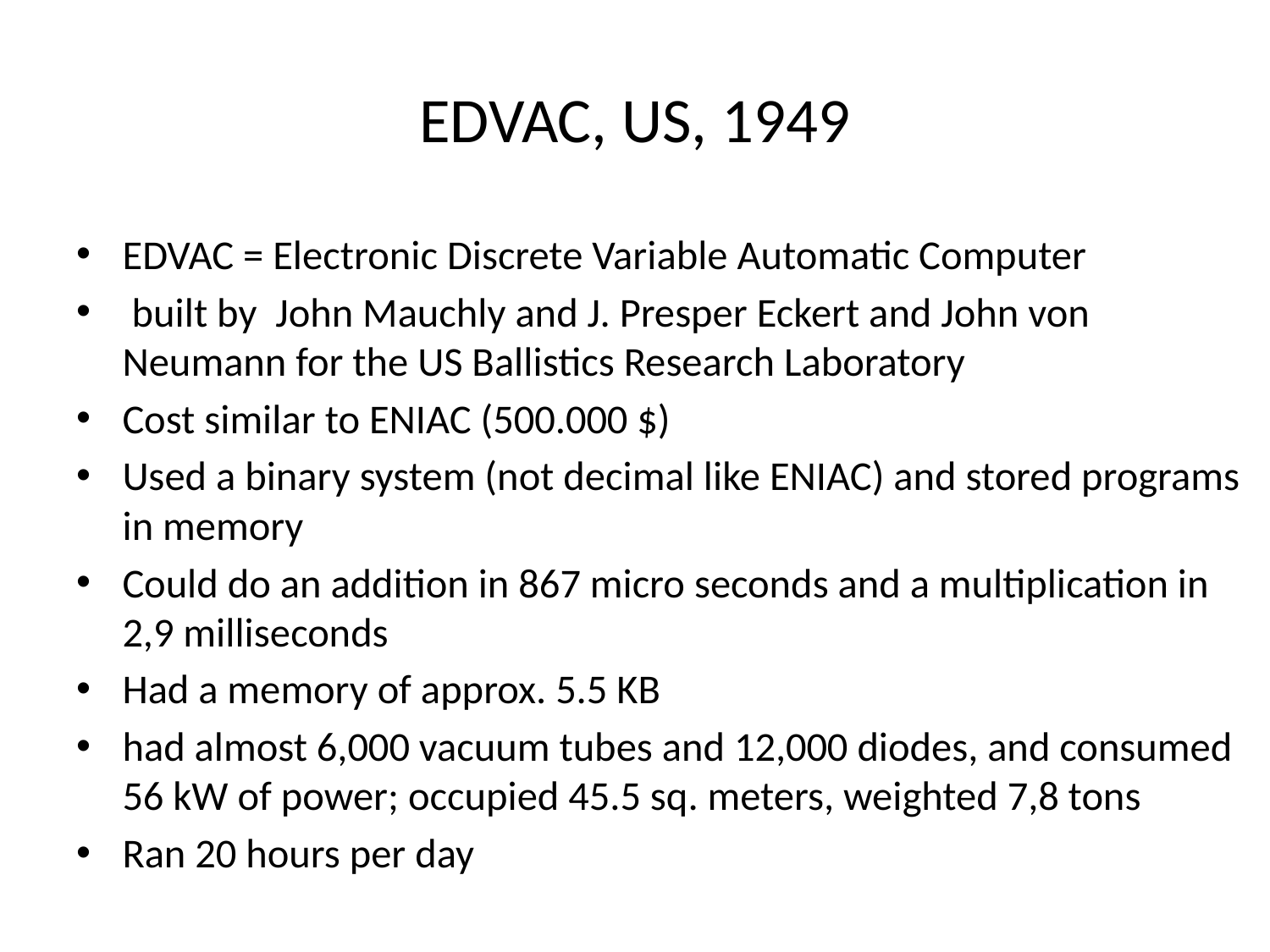

# EDVAC, US, 1949
EDVAC = Electronic Discrete Variable Automatic Computer
 built by  John Mauchly and J. Presper Eckert and John von Neumann for the US Ballistics Research Laboratory
Cost similar to ENIAC (500.000 $)
Used a binary system (not decimal like ENIAC) and stored programs in memory
Could do an addition in 867 micro seconds and a multiplication in 2,9 milliseconds
Had a memory of approx. 5.5 KB
had almost 6,000 vacuum tubes and 12,000 diodes, and consumed 56 kW of power; occupied 45.5 sq. meters, weighted 7,8 tons
Ran 20 hours per day